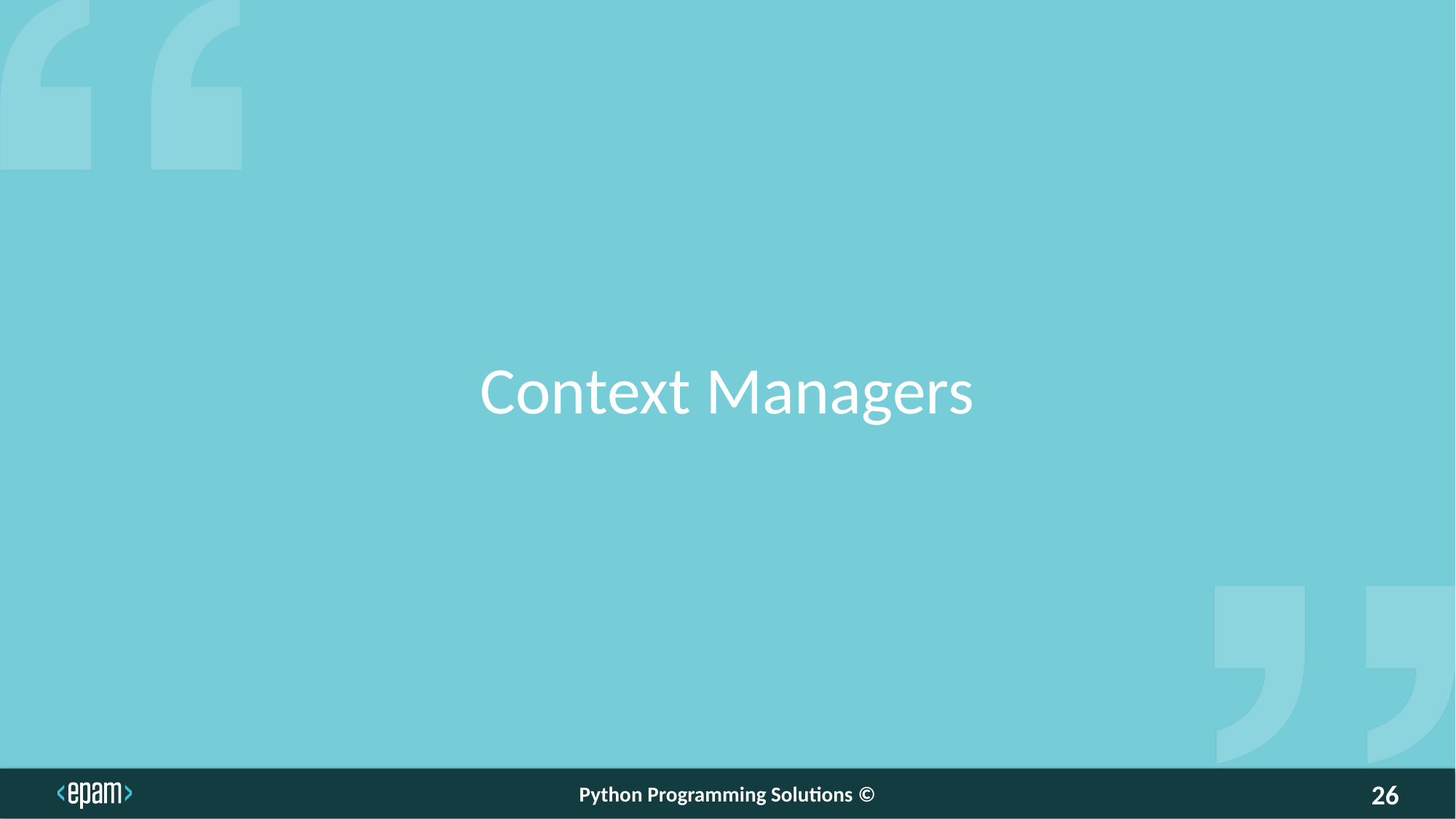

Context Managers
Python Programming Solutions ©
26